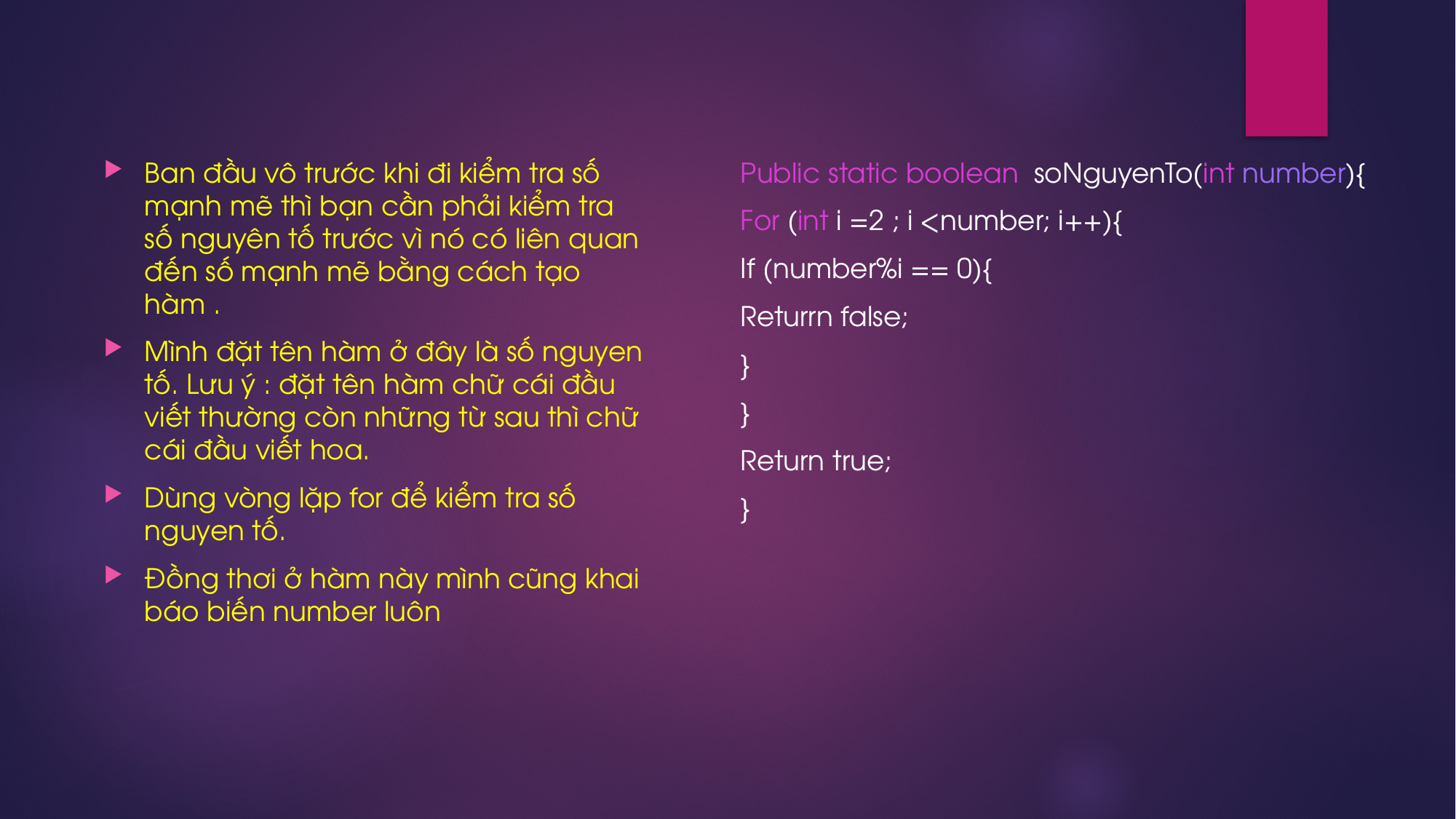

Ban đầu vô trước khi đi kiểm tra số mạnh mẽ thì bạn cần phải kiểm tra số nguyên tố trước vì nó có liên quan đến số mạnh mẽ bằng cách tạo hàm .
Mình đặt tên hàm ở đây là số nguyen tố. Lưu ý : đặt tên hàm chữ cái đầu viết thường còn những từ sau thì chữ cái đầu viết hoa.
Dùng vòng lặp for để kiểm tra số nguyen tố.
Đồng thơi ở hàm này mình cũng khai báo biến number luôn
Public static boolean  soNguyenTo(int number){
For (int i =2 ; i <number; i++){
If (number%i == 0){
Returrn false;
}
}
Return true;
}